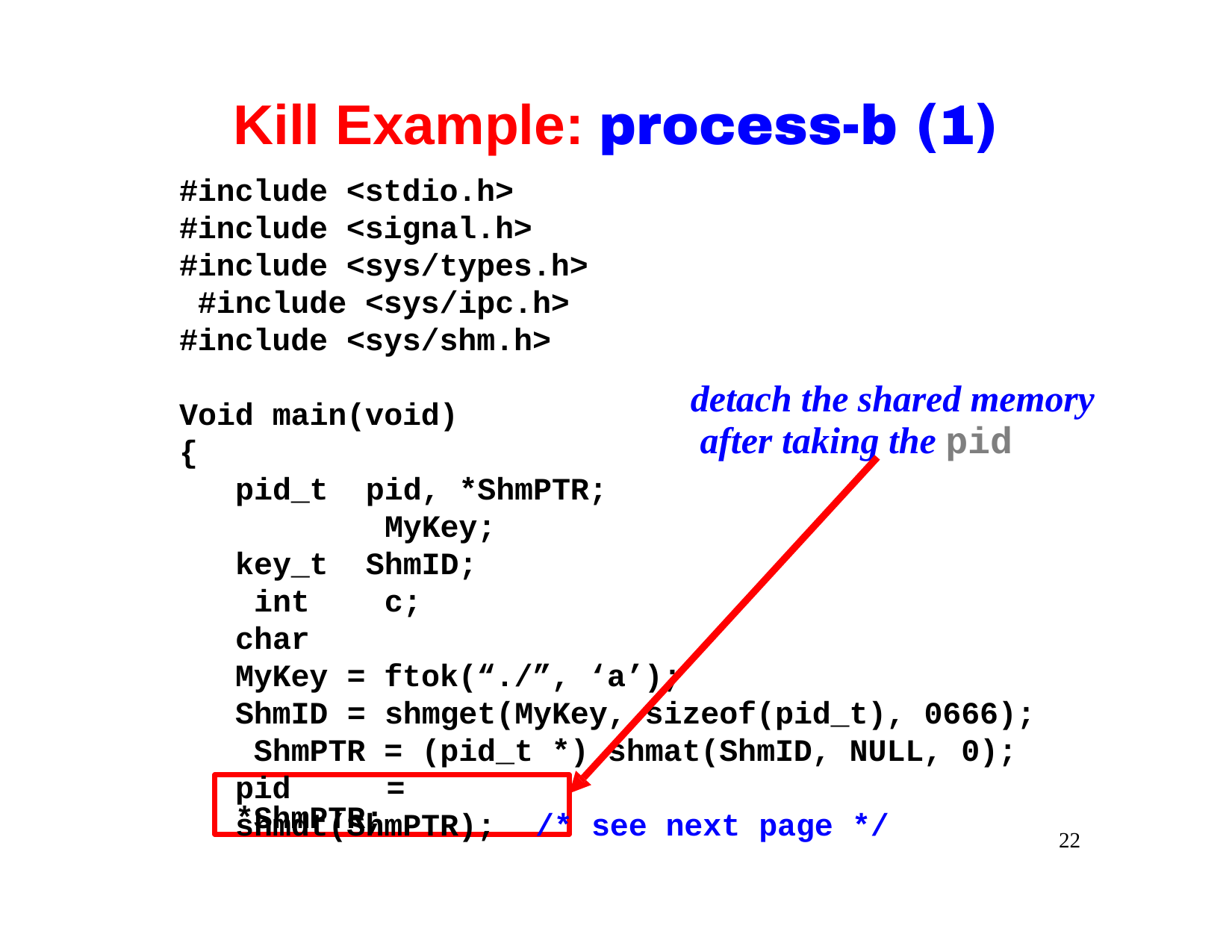

# Kill Example: process-b (1)
#include <stdio.h>  #include <signal.h>  #include <sys/types.h>  #include <sys/ipc.h>  #include <sys/shm.h>
detach the shared memory  after taking the pid
Void main(void)
{

pid_t  key_t  int  char
pid, *ShmPTR;  MyKey;
ShmID;  c;
MyKey = ftok(“./”, ‘a’);
ShmID = shmget(MyKey, sizeof(pid_t), 0666);  ShmPTR = (pid_t *) shmat(ShmID, NULL, 0);
pid	= *ShmPTR;
shmdt(ShmPTR);	/* see next page */
22